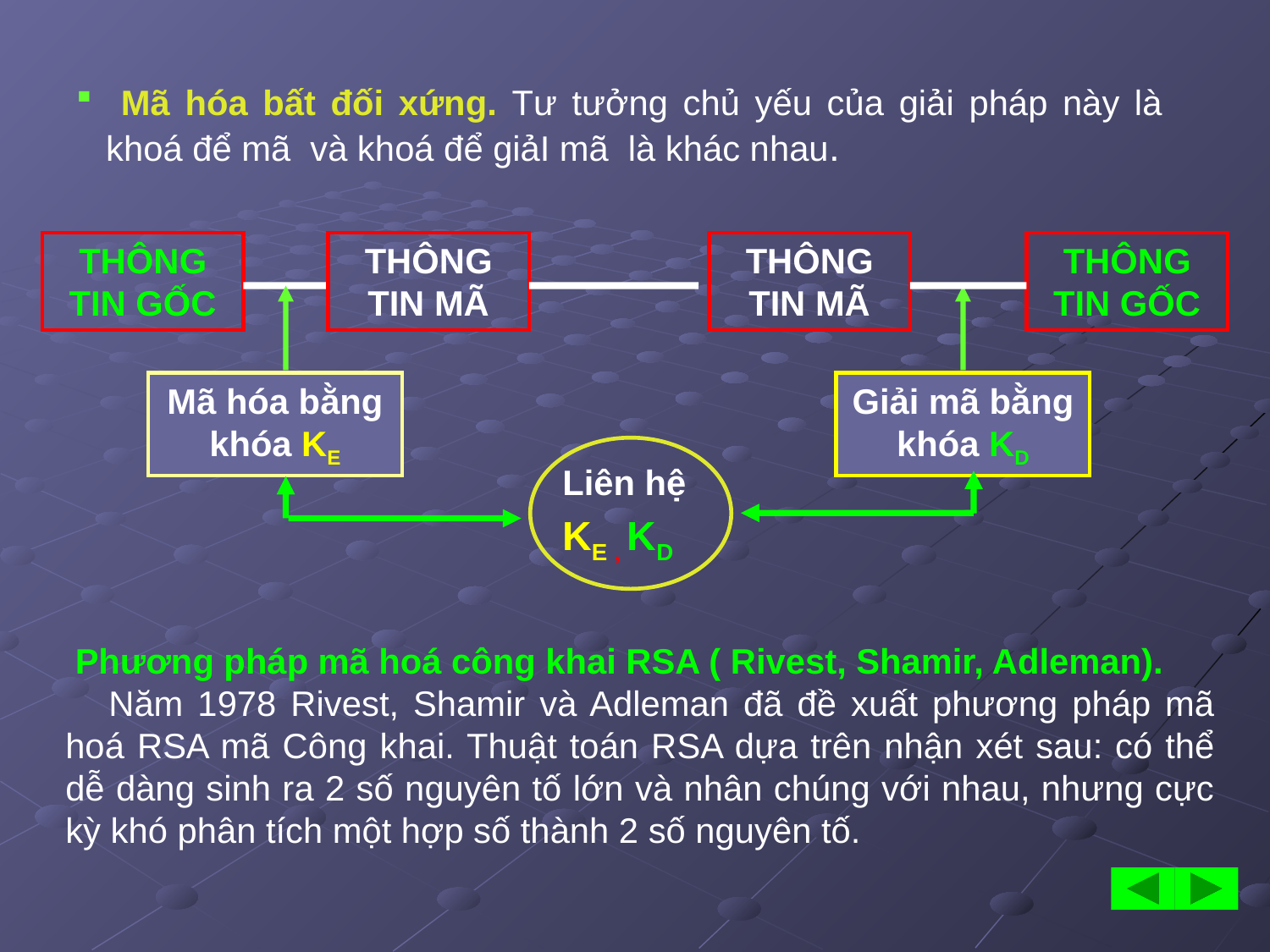

Mã hóa bất đối xứng. Tư tưởng chủ yếu của giải pháp này là khoá để mã  và khoá để giảI mã  là khác nhau.
THÔNG TIN GỐC
THÔNG TIN MÃ
THÔNG TIN MÃ
THÔNG TIN GỐC

Mã hóa bằng khóa KE
Giải mã bằng khóa KD

Liên hệ
KE , KD

 Phương pháp mã hoá công khai RSA ( Rivest, Shamir, Adleman).
   Năm 1978 Rivest, Shamir và Adleman đã đề xuất phương pháp mã hoá RSA mã Công khai. Thuật toán RSA dựa trên nhận xét sau: có thể dễ dàng sinh ra 2 số nguyên tố lớn và nhân chúng với nhau, nhưng cực kỳ khó phân tích một hợp số thành 2 số nguyên tố.